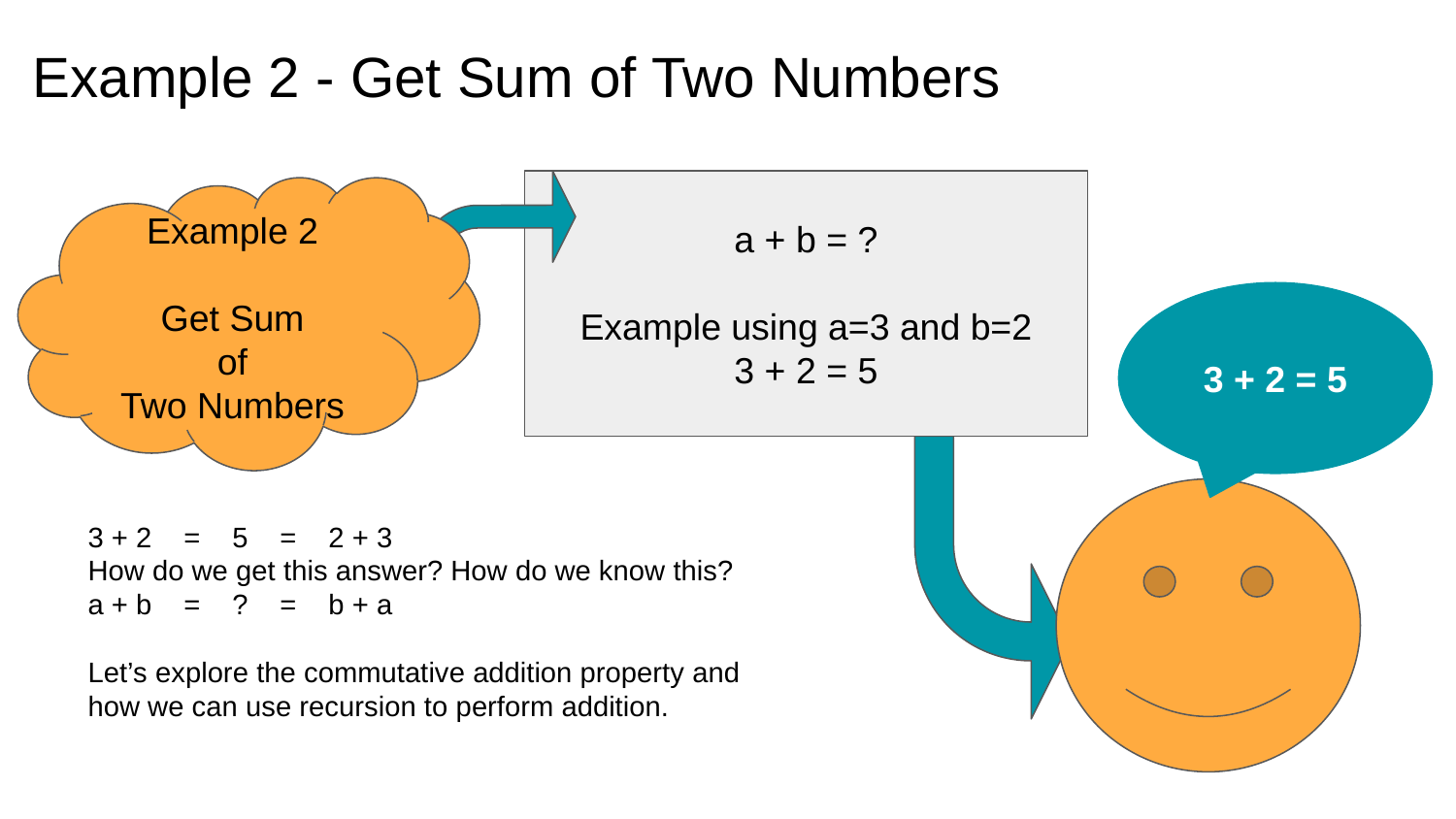

# Example 2 - Get Sum of Two Numbers

a + b = ?

Example using a=3 and b=2
3 + 2 = 5

Example 2

Get Sum
of
Two Numbers

3 + 2 = 5

3 + 2    =    5    =    2 + 3
How do we get this answer? How do we know this?
a + b    =    ?    =    b + a

Let’s explore the commutative addition property and how we can use recursion to perform addition.